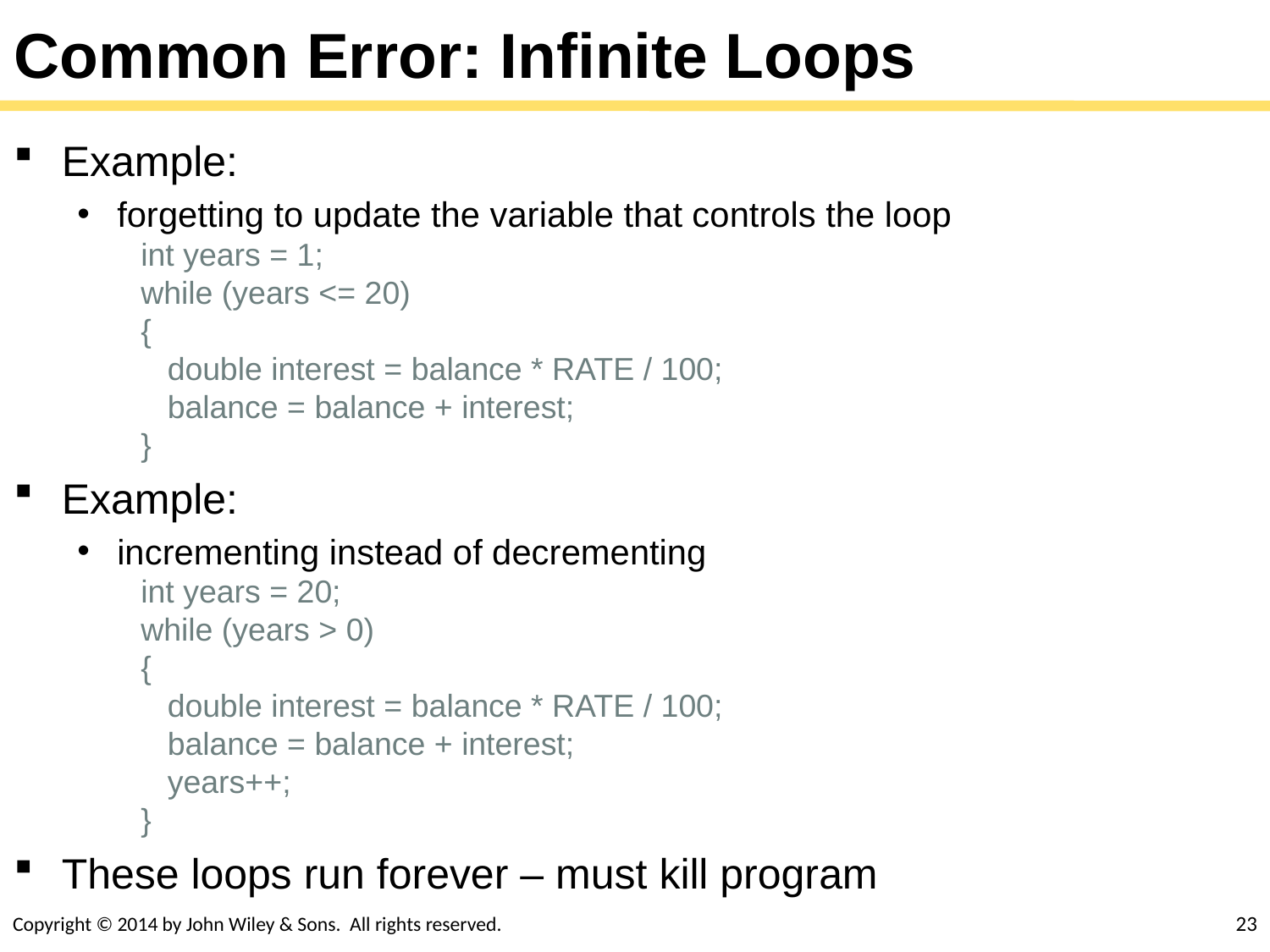

# Common Error: Infinite Loops
Example:
forgetting to update the variable that controls the loop
int years = 1;
while (years <= 20)
{
   double interest = balance * RATE / 100;
   balance = balance + interest;
}
Example:
incrementing instead of decrementing
int years = 20;
while (years > 0)
{
   double interest = balance * RATE / 100;
   balance = balance + interest;
   years++;
}
These loops run forever – must kill program